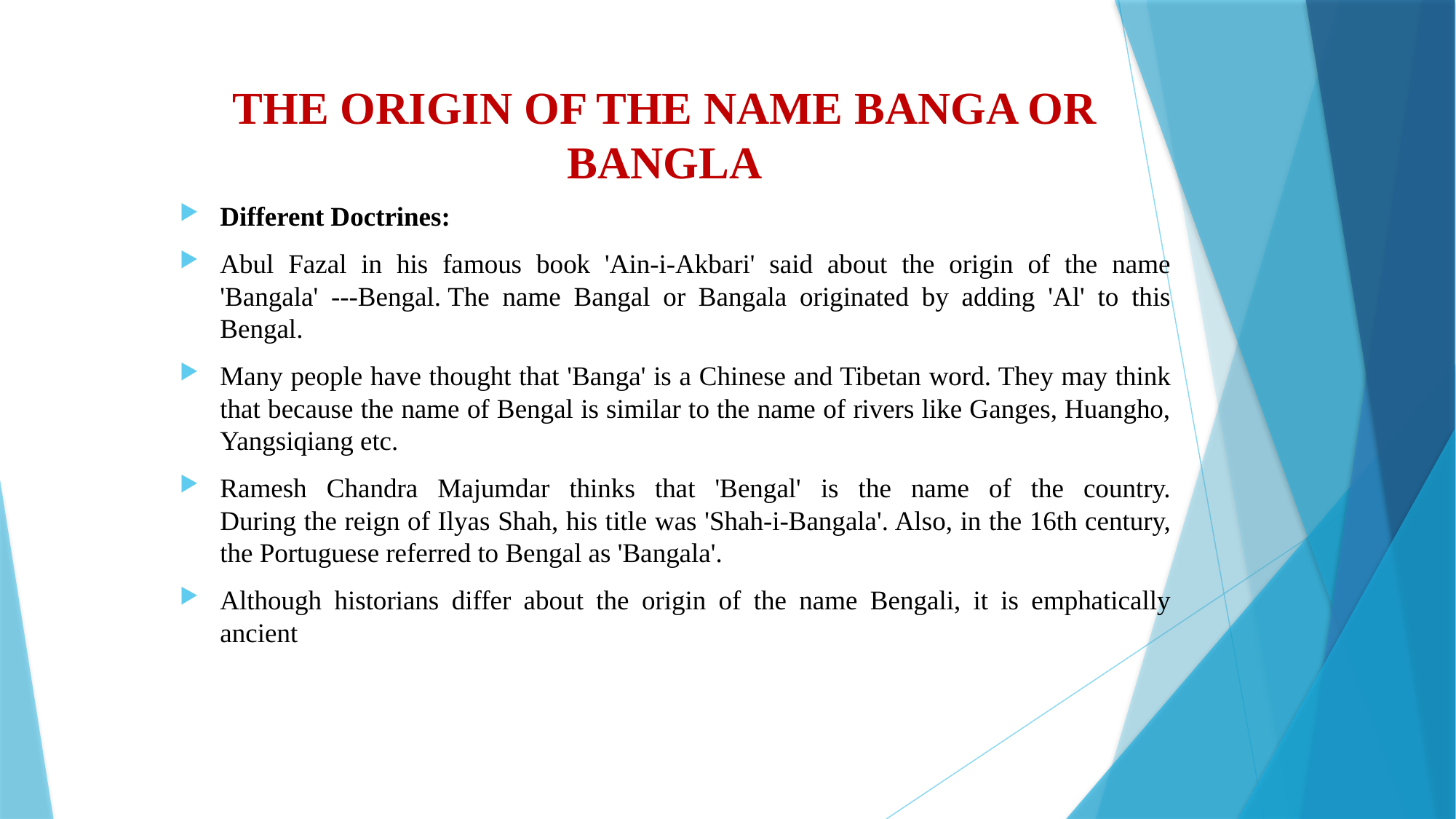

# THE ORIGIN OF THE NAME BANGA OR BANGLA
Different Doctrines:
Abul Fazal in his famous book 'Ain-i-Akbari' said about the origin of the name 'Bangala' ---Bengal. The name Bangal or Bangala originated by adding 'Al' to this Bengal.
Many people have thought that 'Banga' is a Chinese and Tibetan word. They may think that because the name of Bengal is similar to the name of rivers like Ganges, Huangho, Yangsiqiang etc.
Ramesh Chandra Majumdar thinks that 'Bengal' is the name of the country.
During the reign of Ilyas Shah, his title was 'Shah-i-Bangala'. Also, in the 16th century, the Portuguese referred to Bengal as 'Bangala'.
Although historians differ about the origin of the name Bengali, it is emphatically ancient